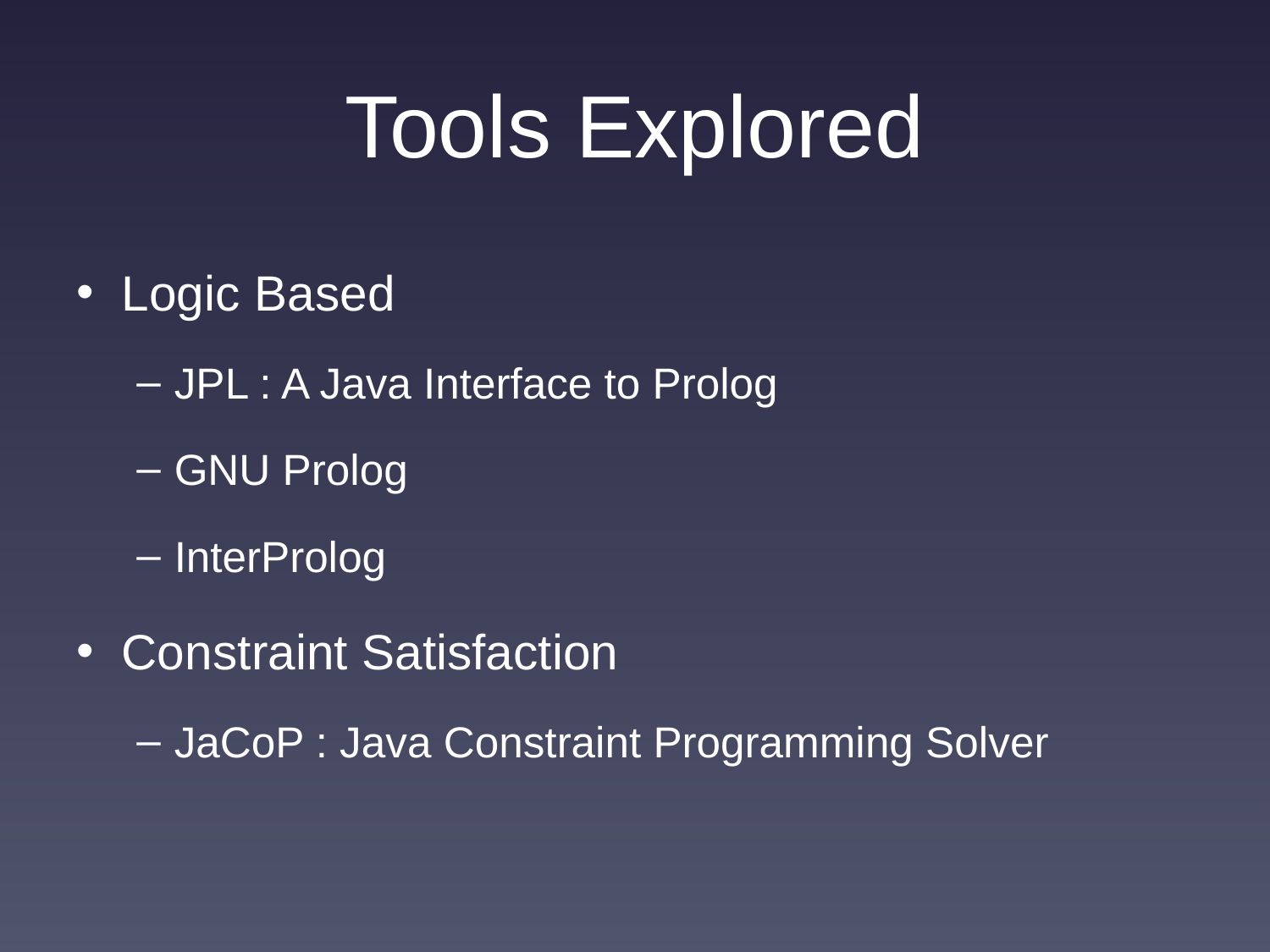

# Tools Explored
Logic Based
JPL : A Java Interface to Prolog
GNU Prolog
InterProlog
Constraint Satisfaction
JaCoP : Java Constraint Programming Solver